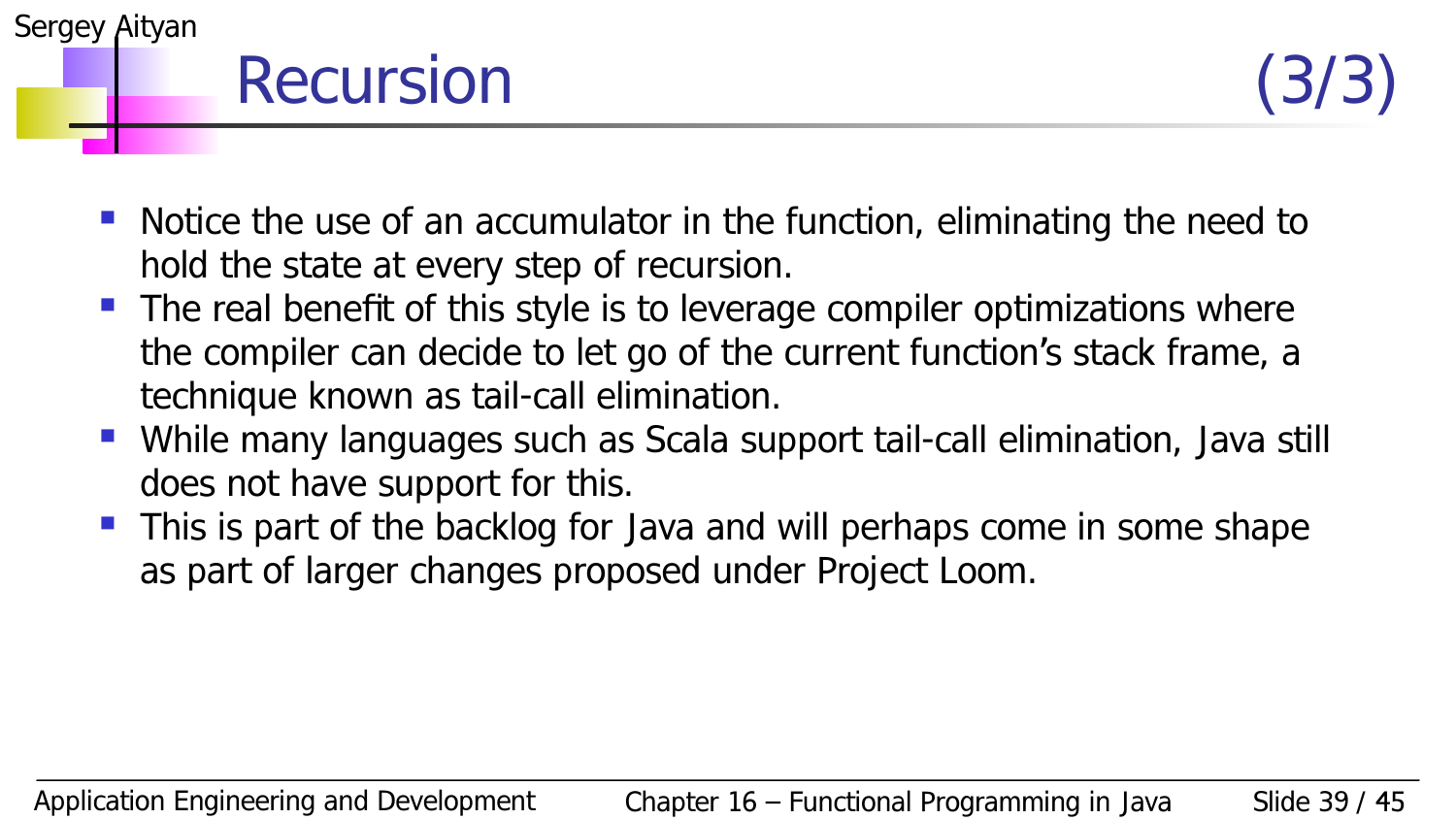

# Recursion						(3/3)
Notice the use of an accumulator in the function, eliminating the need to hold the state at every step of recursion.
The real benefit of this style is to leverage compiler optimizations where the compiler can decide to let go of the current function’s stack frame, a technique known as tail-call elimination.
While many languages such as Scala support tail-call elimination, Java still does not have support for this.
This is part of the backlog for Java and will perhaps come in some shape as part of larger changes proposed under Project Loom.